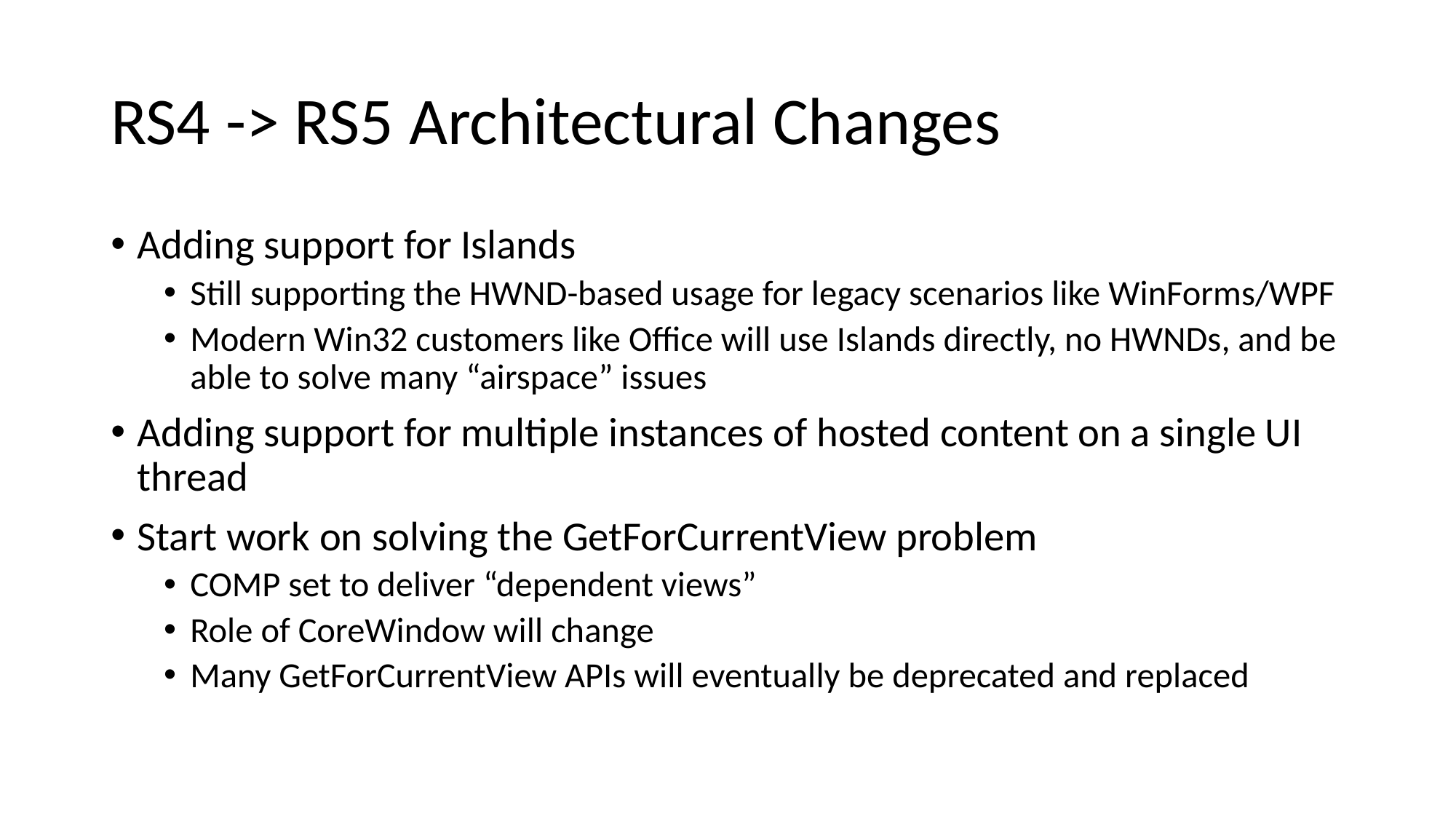

# RS4 -> RS5 Architectural Changes
Adding support for Islands
Still supporting the HWND-based usage for legacy scenarios like WinForms/WPF
Modern Win32 customers like Office will use Islands directly, no HWNDs, and be able to solve many “airspace” issues
Adding support for multiple instances of hosted content on a single UI thread
Start work on solving the GetForCurrentView problem
COMP set to deliver “dependent views”
Role of CoreWindow will change
Many GetForCurrentView APIs will eventually be deprecated and replaced